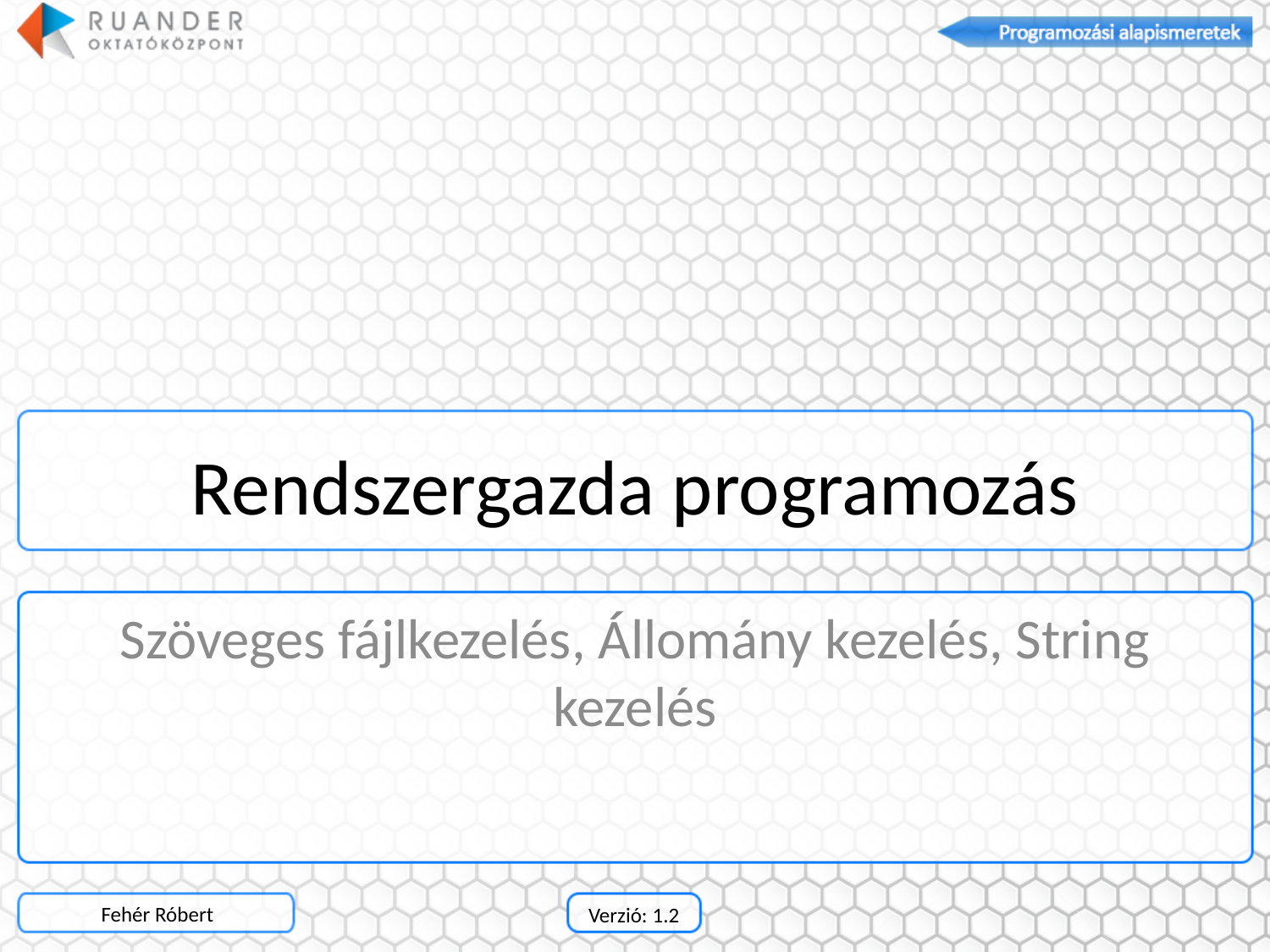

# Rendszergazda programozás
Szöveges fájlkezelés, Állomány kezelés, String kezelés
Fehér Róbert